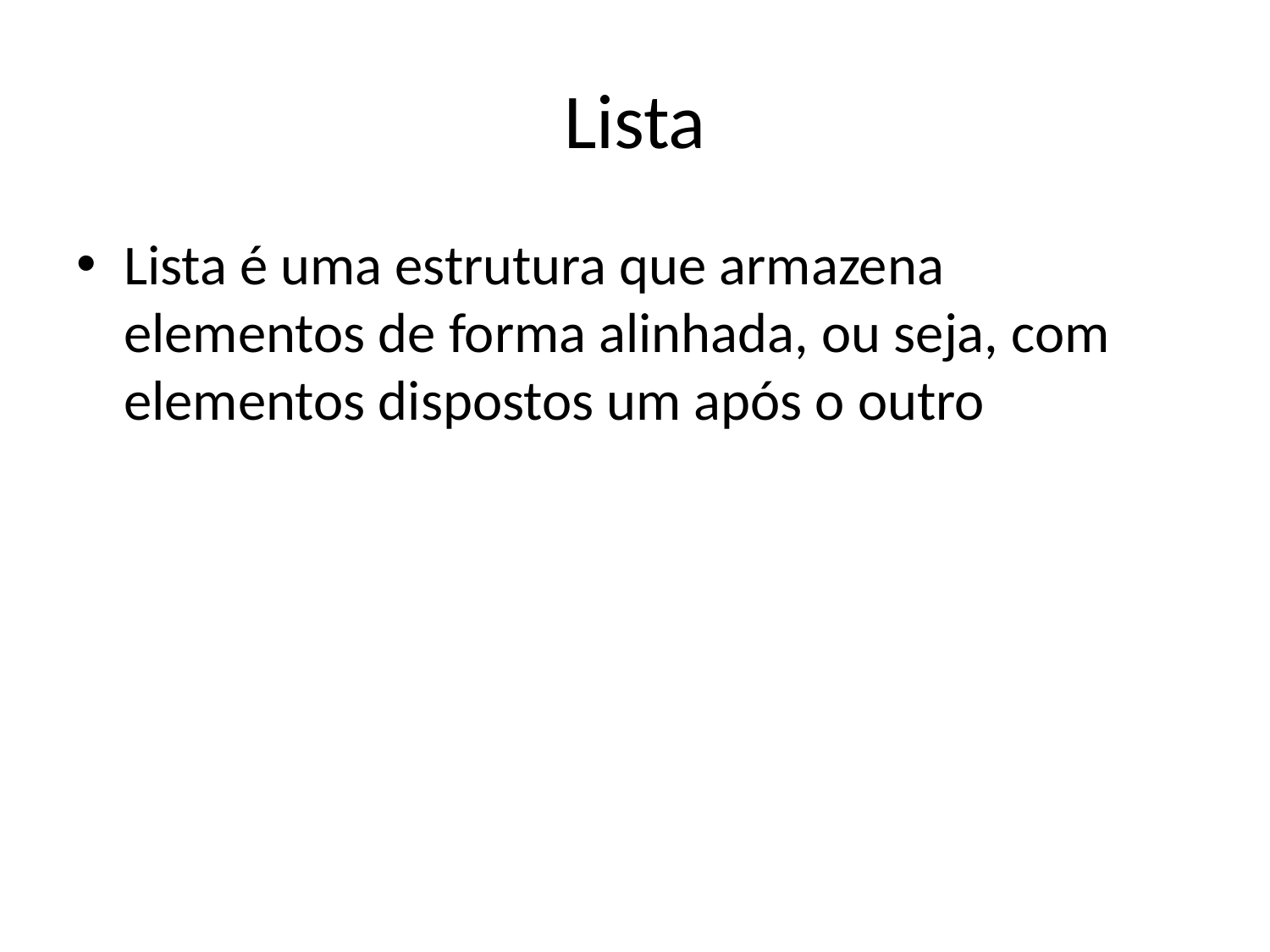

# Lista
Lista é uma estrutura que armazena elementos de forma alinhada, ou seja, com elementos dispostos um após o outro